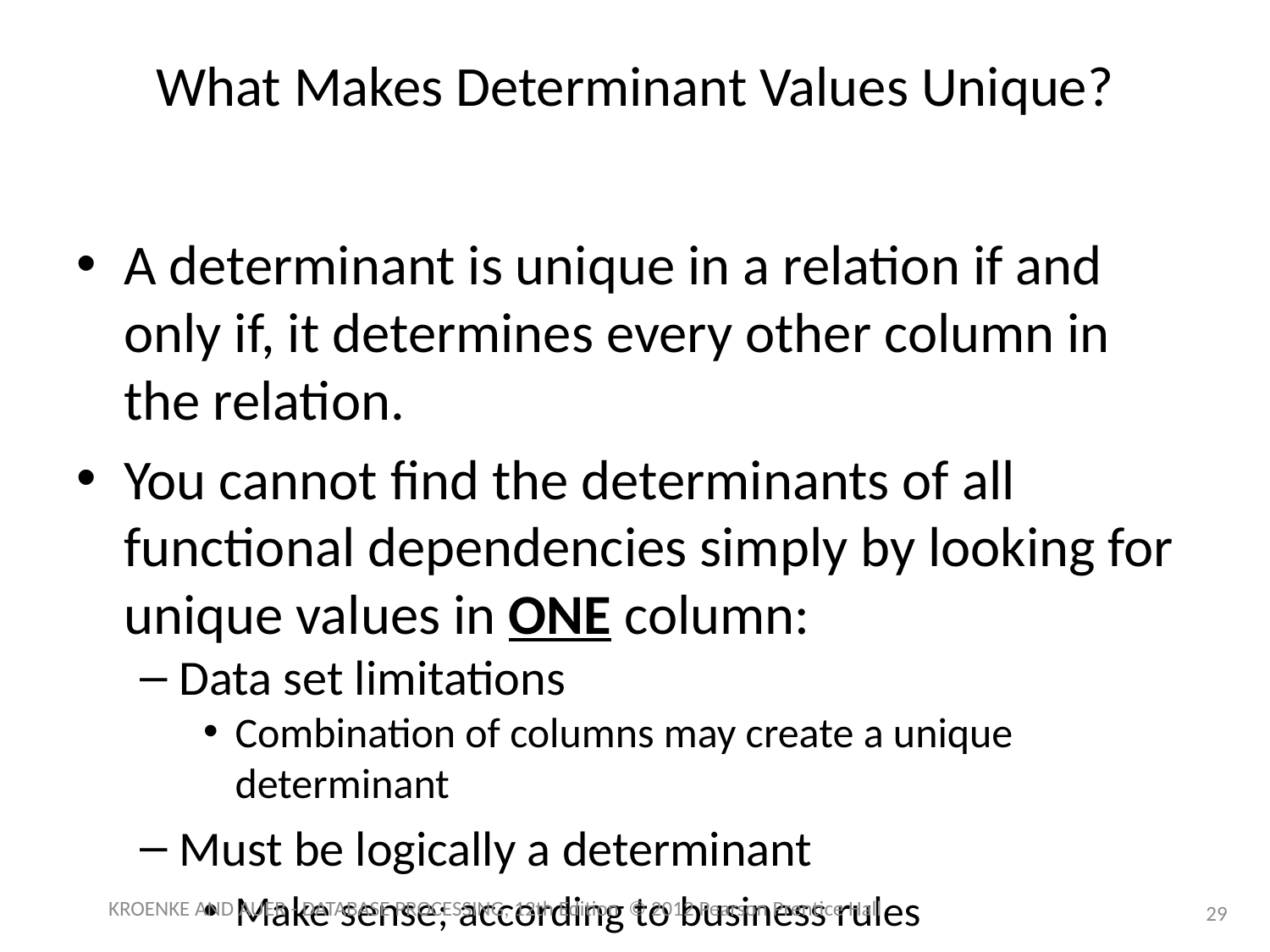

# What Makes Determinant Values Unique?
A determinant is unique in a relation if and only if, it determines every other column in the relation.
You cannot find the determinants of all functional dependencies simply by looking for unique values in ONE column:
Data set limitations
Combination of columns may create a unique determinant
Must be logically a determinant
Make sense; according to business rules
KROENKE AND AUER - DATABASE PROCESSING, 12th Edition  © 2012 Pearson Prentice Hall
29